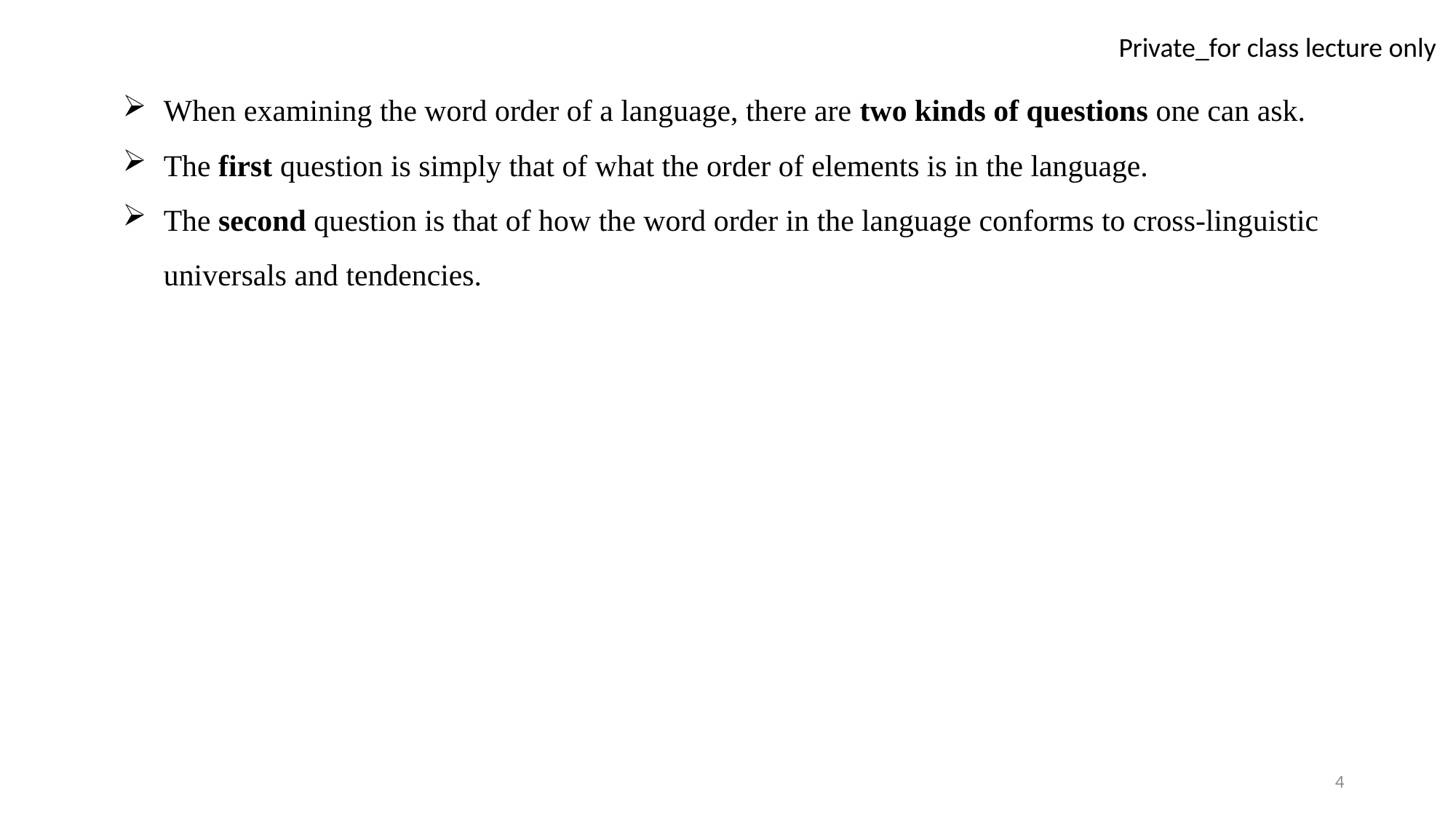

When examining the word order of a language, there are two kinds of questions one can ask.
The first question is simply that of what the order of elements is in the language.
The second question is that of how the word order in the language conforms to cross-linguistic universals and tendencies.

4